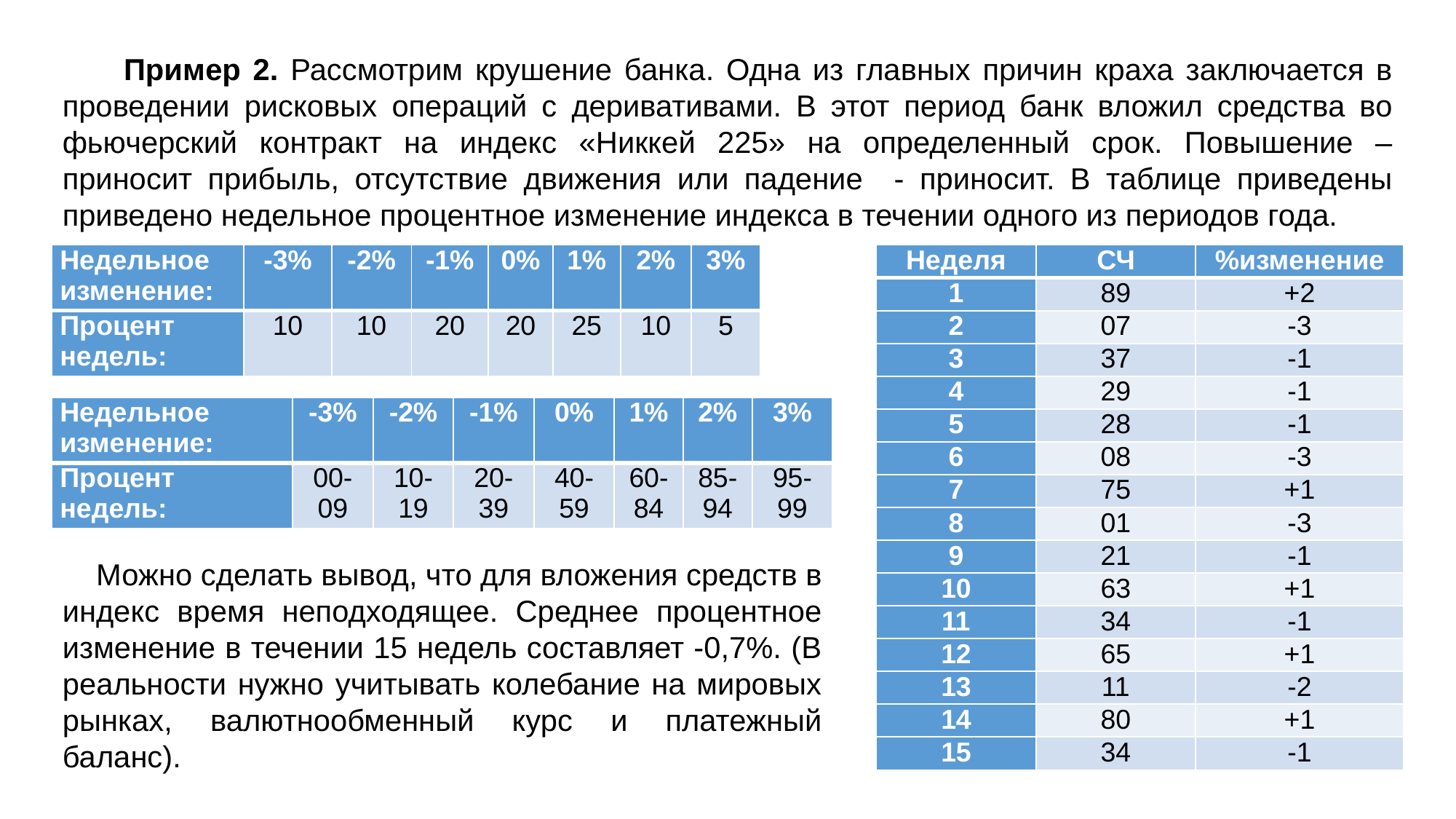

Пример 2. Рассмотрим крушение банка. Одна из главных причин краха заключается в проведении рисковых операций с деривативами. В этот период банк вложил средства во фьючерский контракт на индекс «Никкей 225» на определенный срок. Повышение – приносит прибыль, отсутствие движения или падение  - приносит. В таблице приведены приведено недельное процентное изменение индекса в течении одного из периодов года.
| Недельное изменение: | -3% | -2% | -1% | 0% | 1% | 2% | 3% |
| --- | --- | --- | --- | --- | --- | --- | --- |
| Процент недель: | 10 | 10 | 20 | 20 | 25 | 10 | 5 |
| Неделя | СЧ | %изменение |
| --- | --- | --- |
| 1 | 89 | +2 |
| 2 | 07 | -3 |
| 3 | 37 | -1 |
| 4 | 29 | -1 |
| 5 | 28 | -1 |
| 6 | 08 | -3 |
| 7 | 75 | +1 |
| 8 | 01 | -3 |
| 9 | 21 | -1 |
| 10 | 63 | +1 |
| 11 | 34 | -1 |
| 12 | 65 | +1 |
| 13 | 11 | -2 |
| 14 | 80 | +1 |
| 15 | 34 | -1 |
| Недельное изменение: | -3% | -2% | -1% | 0% | 1% | 2% | 3% |
| --- | --- | --- | --- | --- | --- | --- | --- |
| Процент недель: | 00-09 | 10-19 | 20-39 | 40-59 | 60-84 | 85-94 | 95-99 |
    Можно сделать вывод, что для вложения средств в индекс время неподходящее. Среднее процентное изменение в течении 15 недель составляет -0,7%. (В реальности нужно учитывать колебание на мировых рынках, валютнообменный курс и платежный баланс).